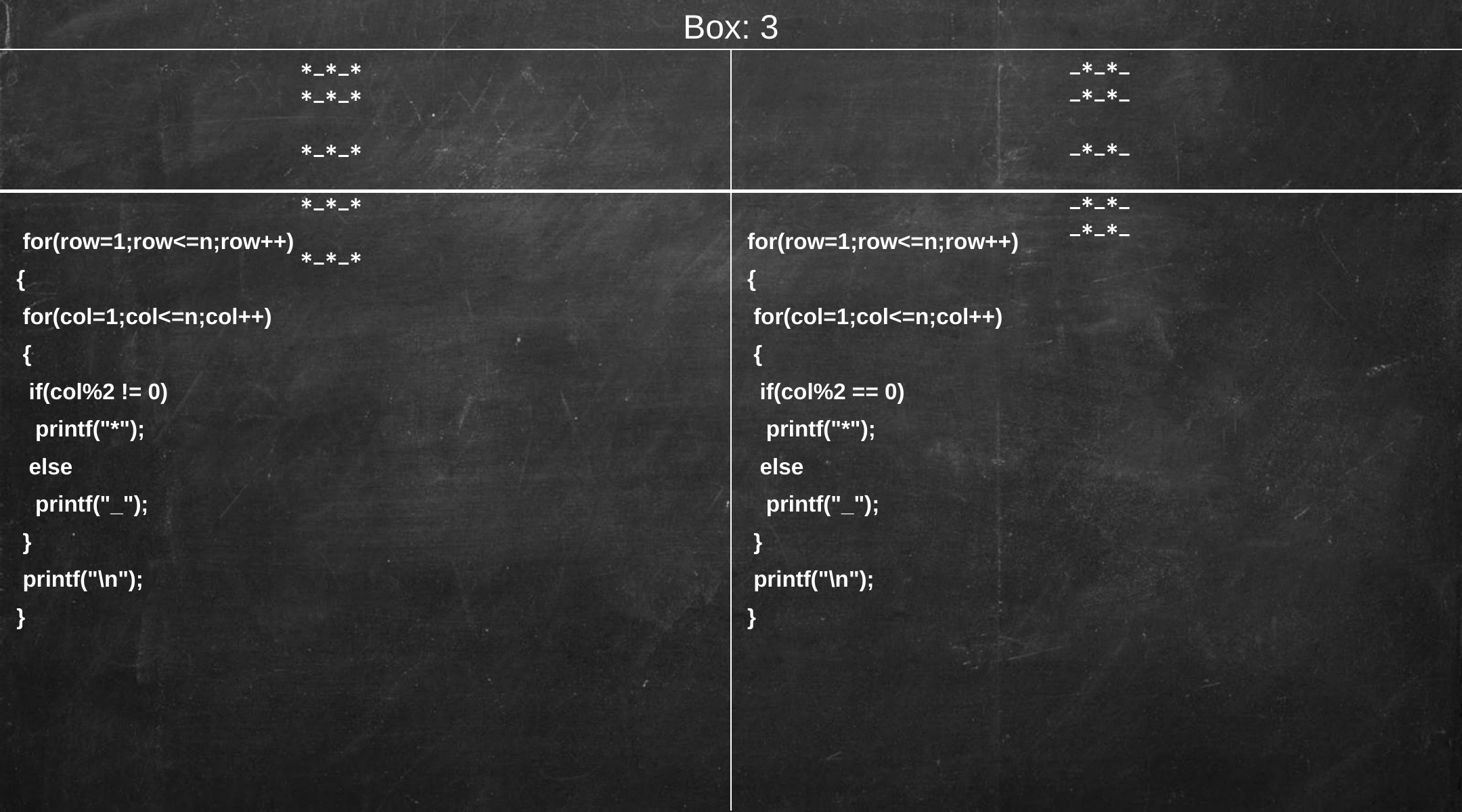

# Box: 3
_*_*_ _*_*_  _*_*_  _*_*_ _*_*_
*_*_*
*_*_*  *_*_*  *_*_*  *_*_*
|  |  |
| --- | --- |
| for(row=1;row<=n;row++) { for(col=1;col<=n;col++) { if(col%2 != 0) printf("\*"); else printf("\_"); } printf("\n"); } | for(row=1;row<=n;row++) { for(col=1;col<=n;col++) { if(col%2 == 0) printf("\*"); else printf("\_"); } printf("\n"); } |